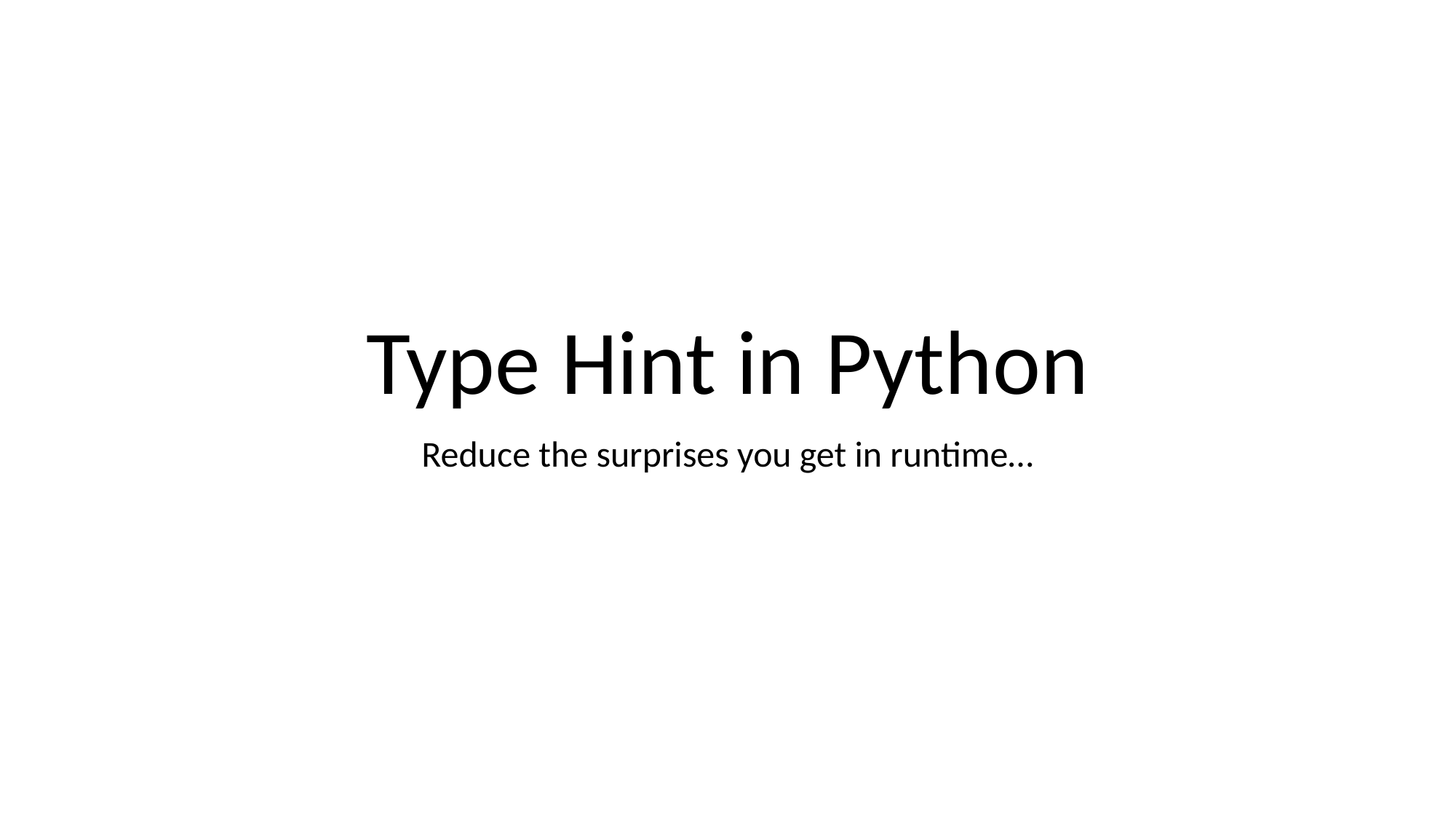

# Type Hint in Python
Reduce the surprises you get in runtime…